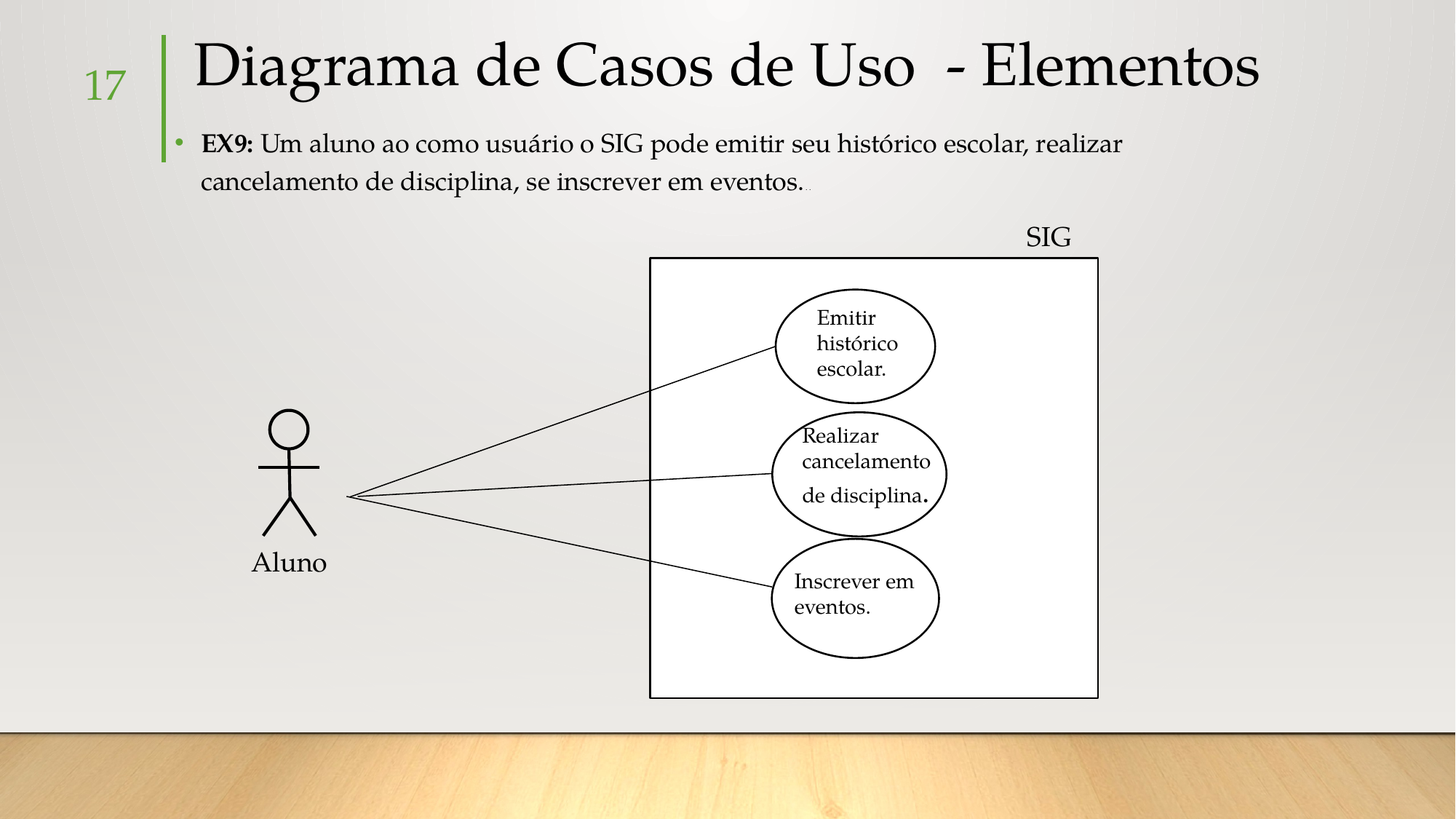

# Diagrama de Casos de Uso  - Elementos
17
EX9: Um aluno ao como usuário o SIG pode emitir seu histórico escolar, realizar cancelamento de disciplina, se inscrever em eventos.. .

SIG

Emitir histórico escolar.

Realizar cancelamento de disciplina.

Aluno
Inscrever em  eventos.